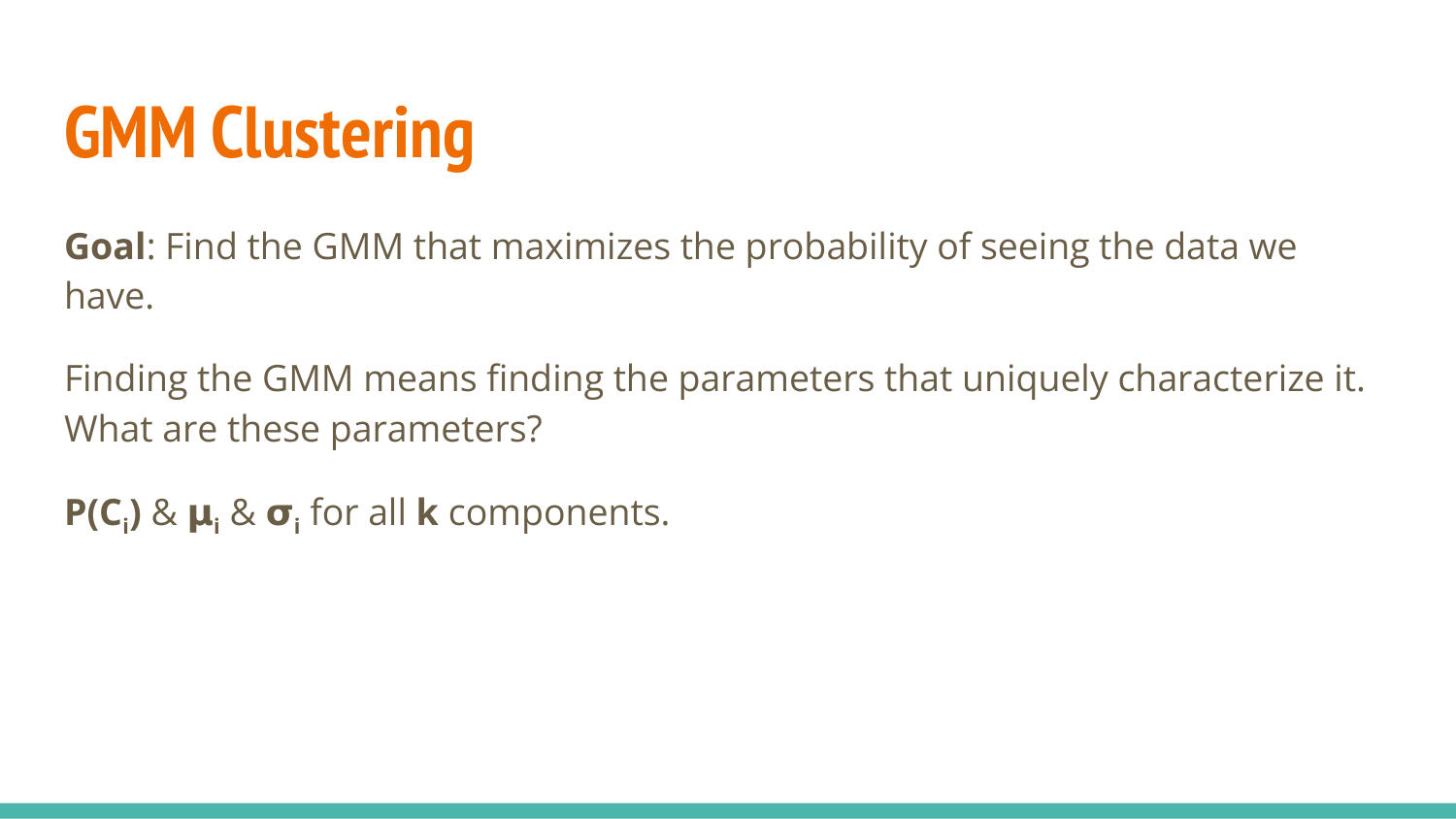

# GMM Clustering
Goal: Find the GMM that maximizes the probability of seeing the data we have.
Finding the GMM means finding the parameters that uniquely characterize it. What are these parameters?
P(Ci) & 𝝻i & 𝞂i for all k components.